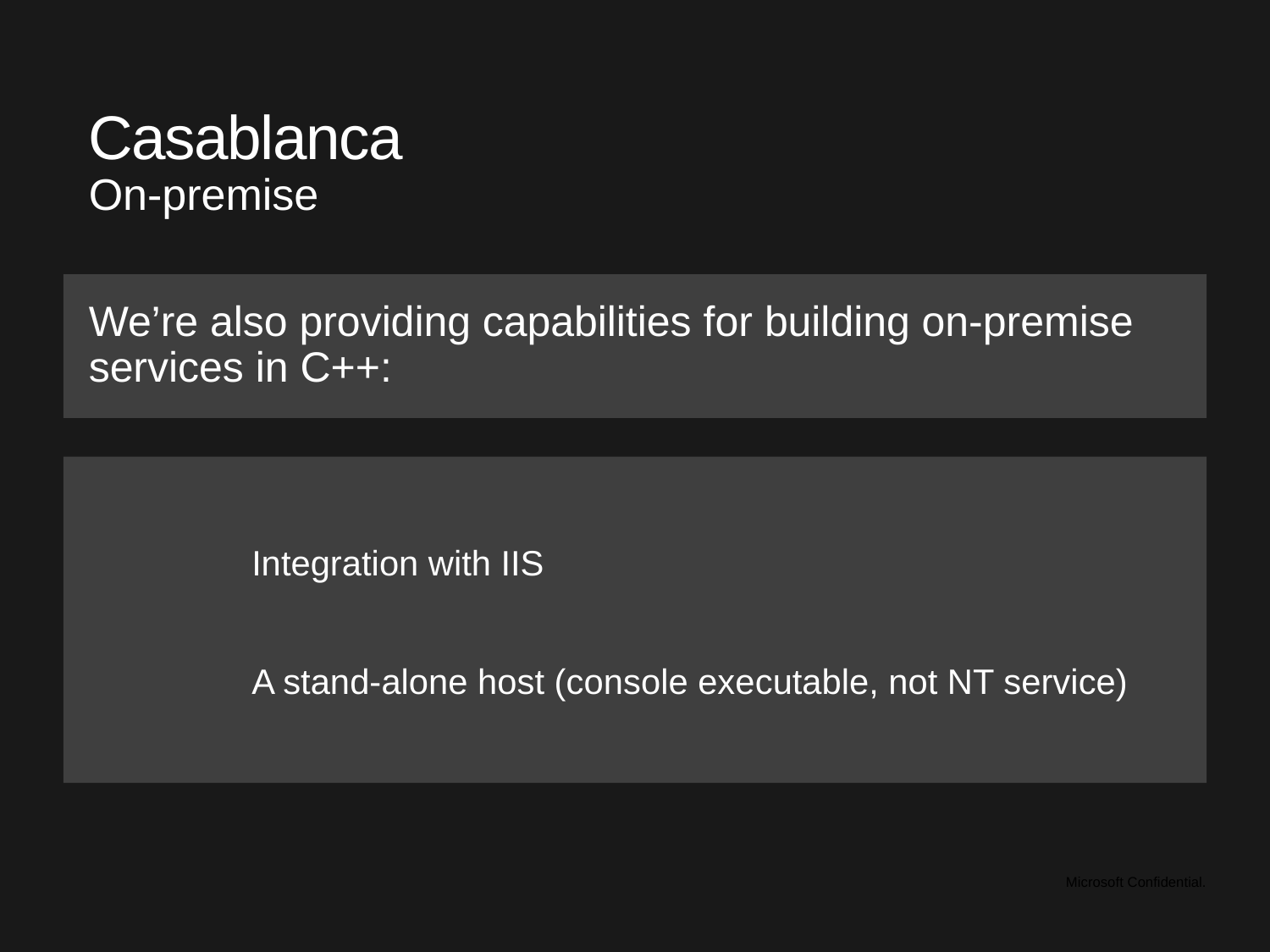

# Casablanca
On-premise
We’re also providing capabilities for building on-premise services in C++:

	Integration with IIS

	A stand-alone host (console executable, not NT service)